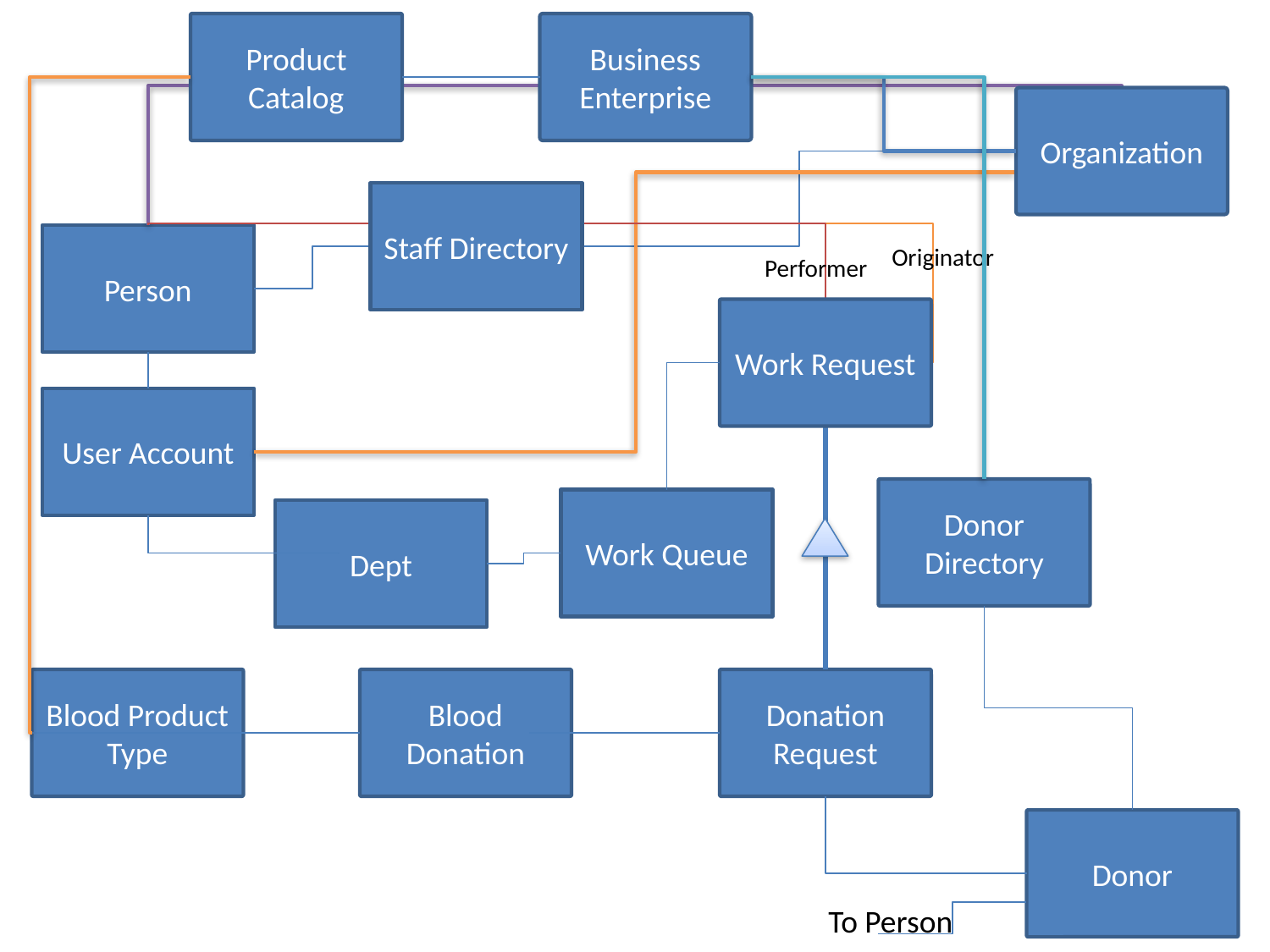

Product Catalog
Business Enterprise
Organization
Staff Directory
Person
Originator
Performer
Work Request
User Account
Donor Directory
Work Queue
Dept

Blood Product Type
Blood Donation
Donation Request
Donor
To Person